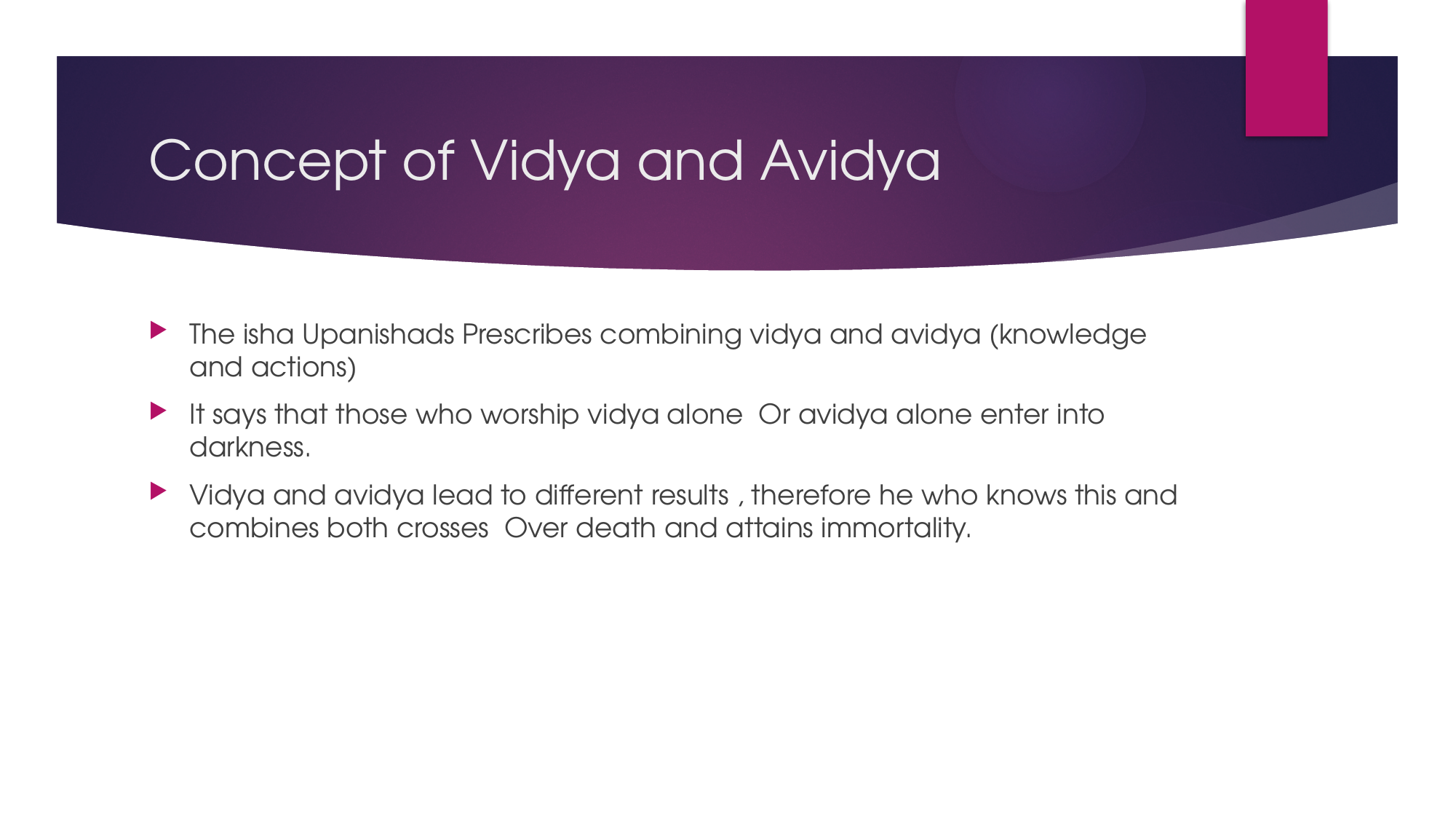

# Concept of Vidya and Avidya
The isha Upanishads Prescribes combining vidya and avidya (knowledge and actions)
It says that those who worship vidya alone  Or avidya alone enter into darkness.
Vidya and avidya lead to different results , therefore he who knows this and combines both crosses  Over death and attains immortality.